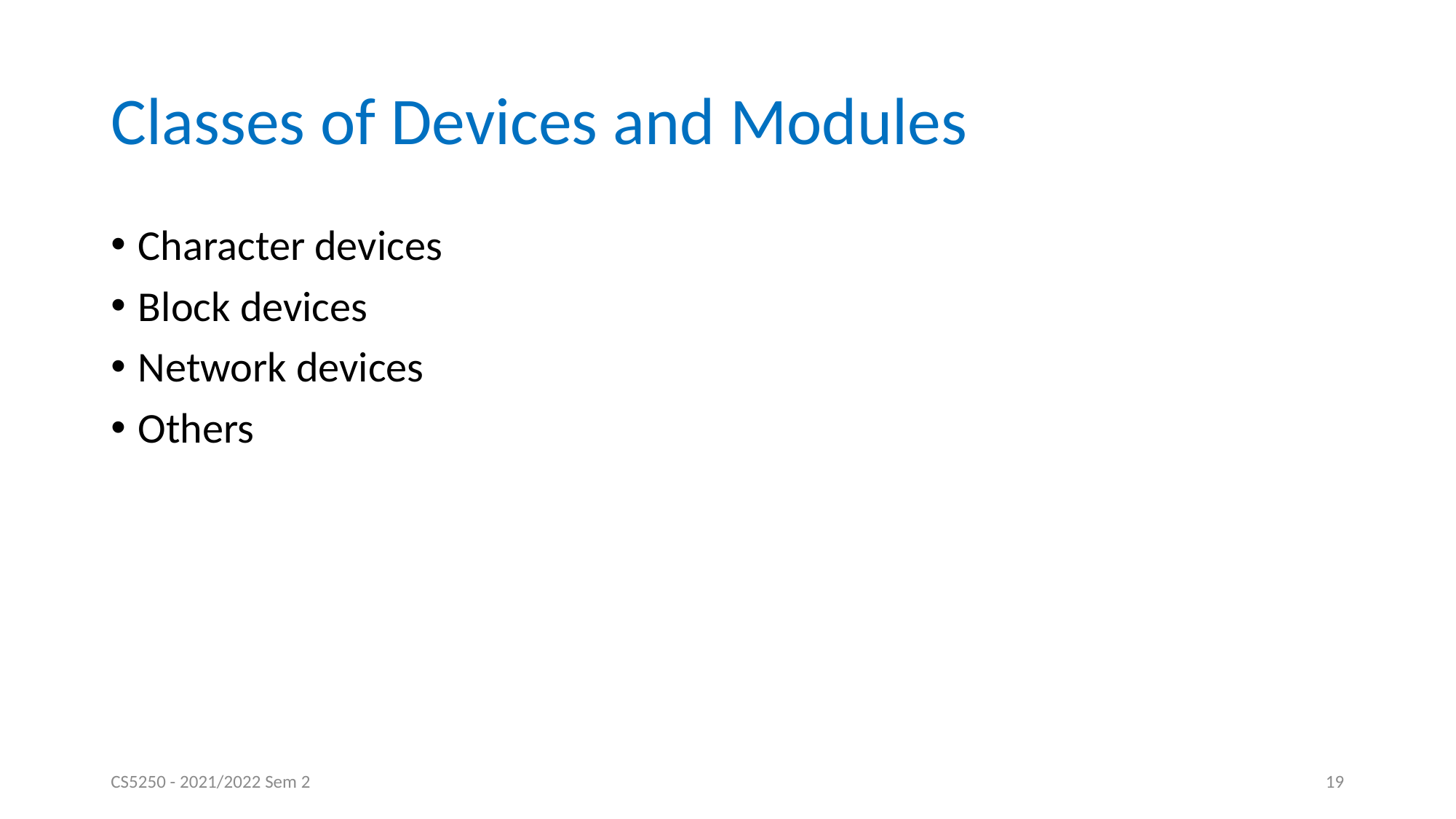

# Classes of Devices and Modules
Character devices
Block devices
Network devices
Others
CS5250 - 2021/2022 Sem 2
19